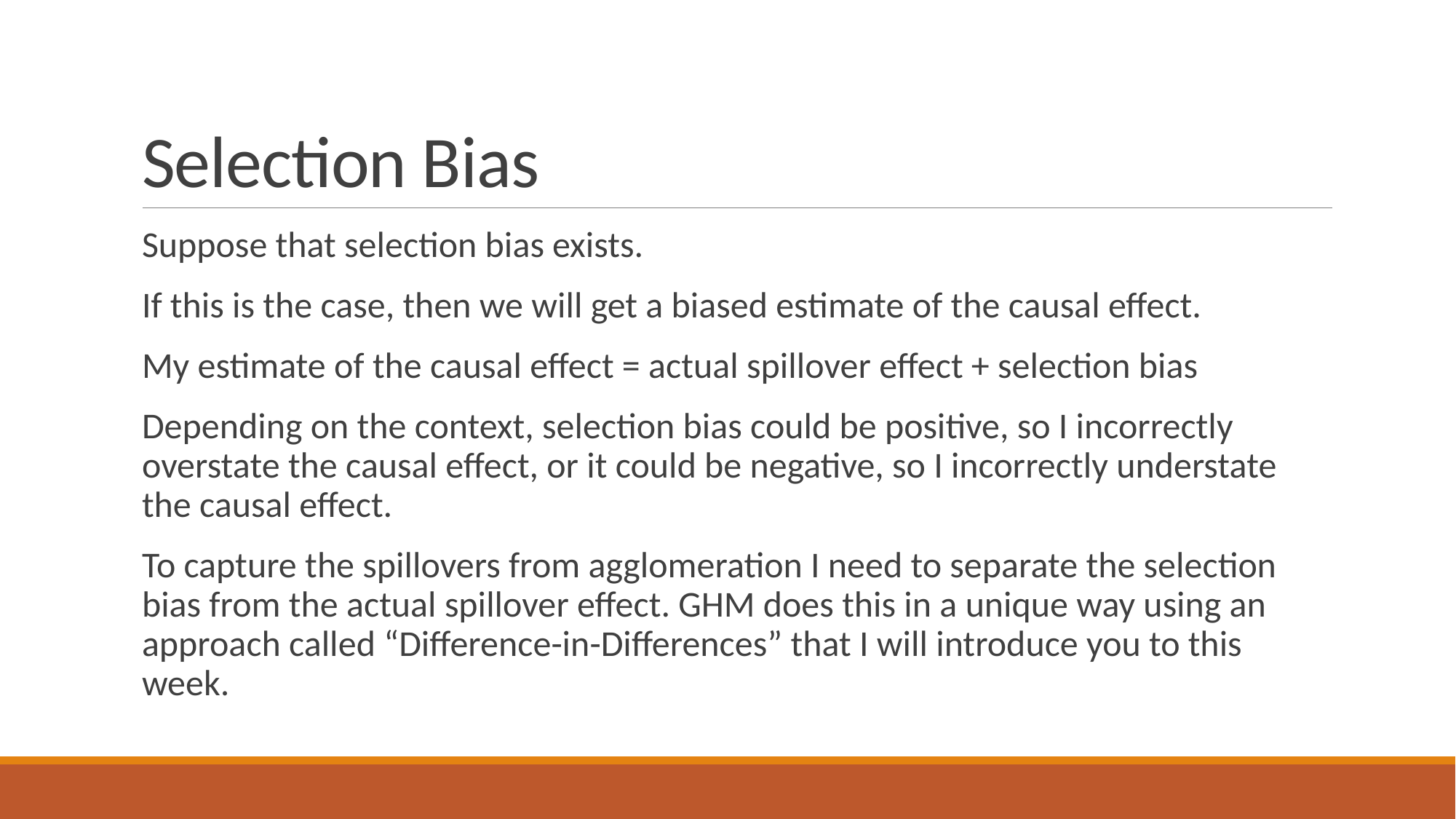

# Selection Bias
Suppose that selection bias exists.
If this is the case, then we will get a biased estimate of the causal effect.
My estimate of the causal effect = actual spillover effect + selection bias
Depending on the context, selection bias could be positive, so I incorrectly overstate the causal effect, or it could be negative, so I incorrectly understate the causal effect.
To capture the spillovers from agglomeration I need to separate the selection bias from the actual spillover effect. GHM does this in a unique way using an approach called “Difference-in-Differences” that I will introduce you to this week.